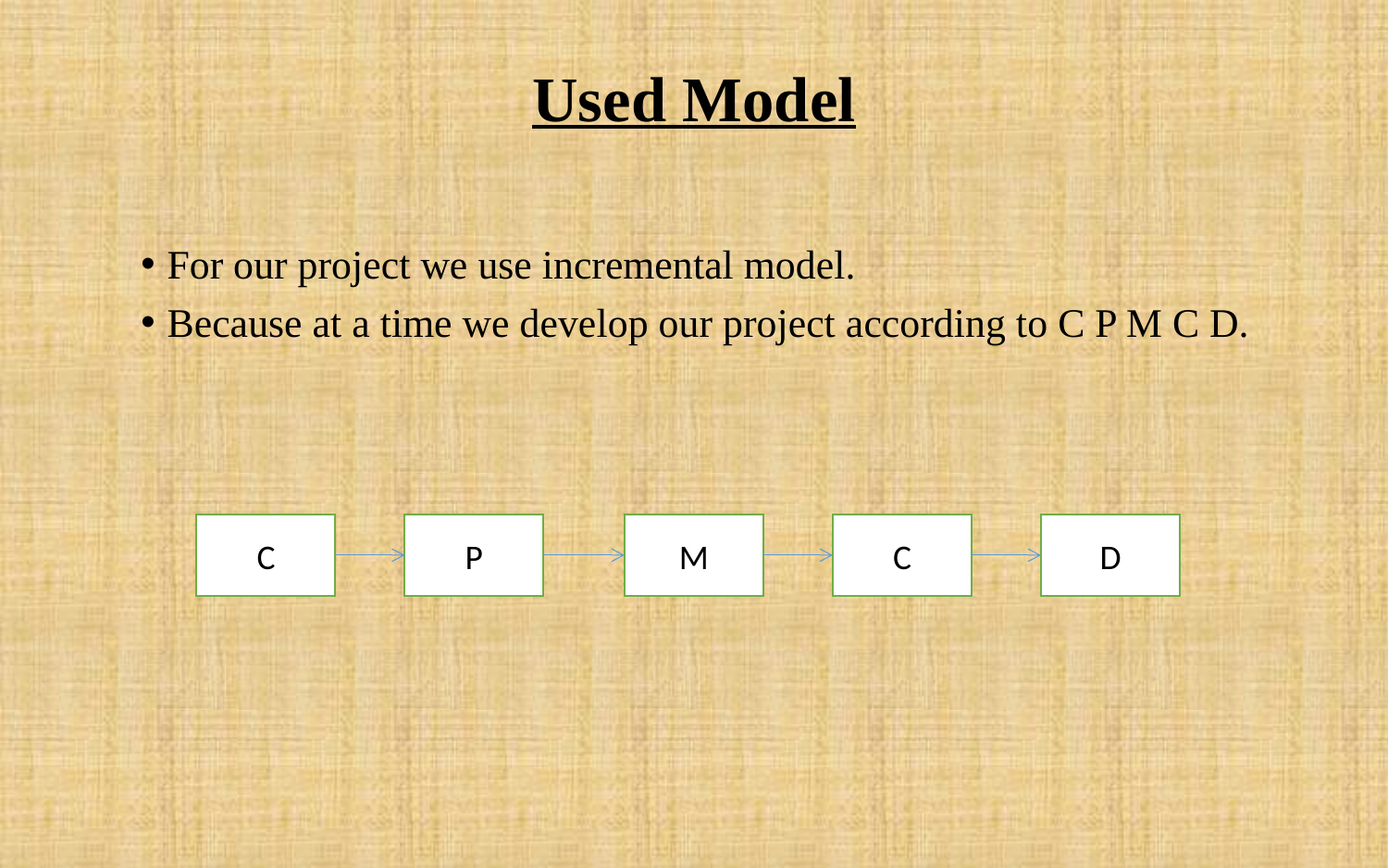

# Used Model
For our project we use incremental model.
Because at a time we develop our project according to C P M C D.
C
P
M
C
D